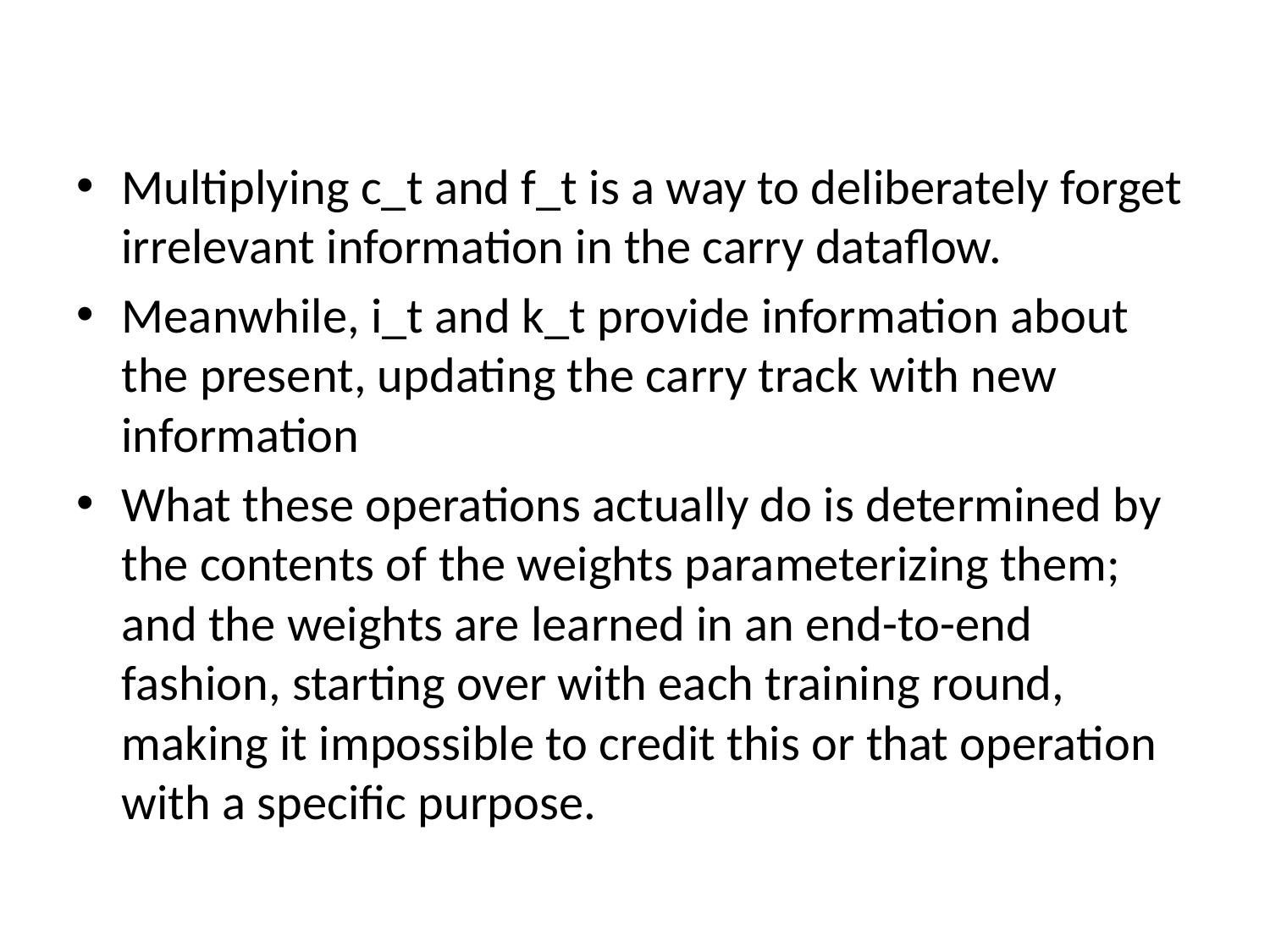

#
Multiplying c_t and f_t is a way to deliberately forget irrelevant information in the carry dataflow.
Meanwhile, i_t and k_t provide information about the present, updating the carry track with new information
What these operations actually do is determined by the contents of the weights parameterizing them; and the weights are learned in an end-to-end fashion, starting over with each training round, making it impossible to credit this or that operation with a specific purpose.